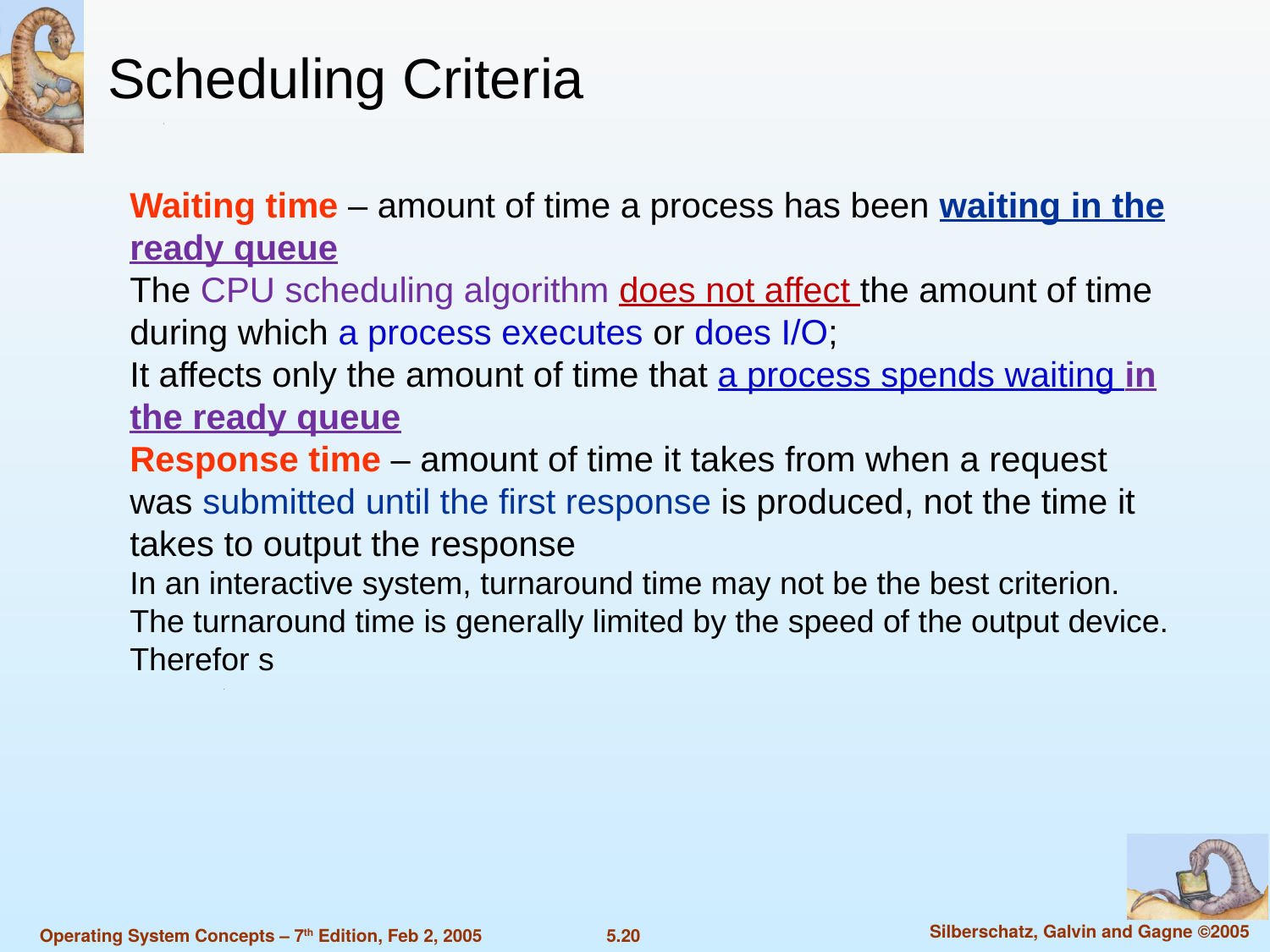

Scheduling Criteria
Waiting time – amount of time a process has been waiting in the ready queue
The CPU scheduling algorithm does not affect the amount of time during which a process executes or does I/O;
It affects only the amount of time that a process spends waiting in the ready queue
Response time – amount of time it takes from when a request was submitted until the first response is produced, not the time it takes to output the response
In an interactive system, turnaround time may not be the best criterion.
The turnaround time is generally limited by the speed of the output device. Therefor s